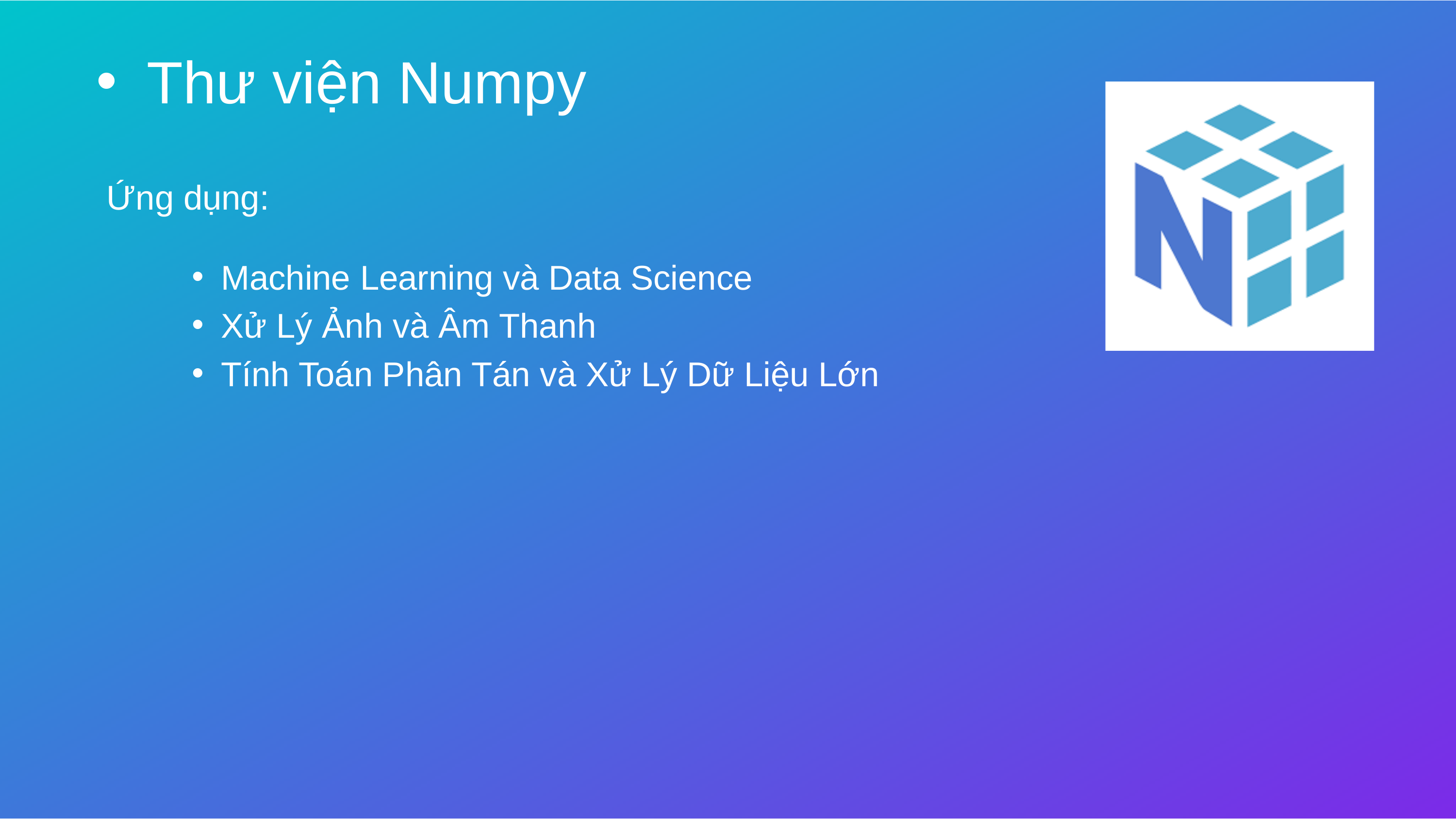

Thư viện Numpy

Ứng dụng:
Machine Learning và Data Science
Xử Lý Ảnh và Âm Thanh
Tính Toán Phân Tán và Xử Lý Dữ Liệu Lớn